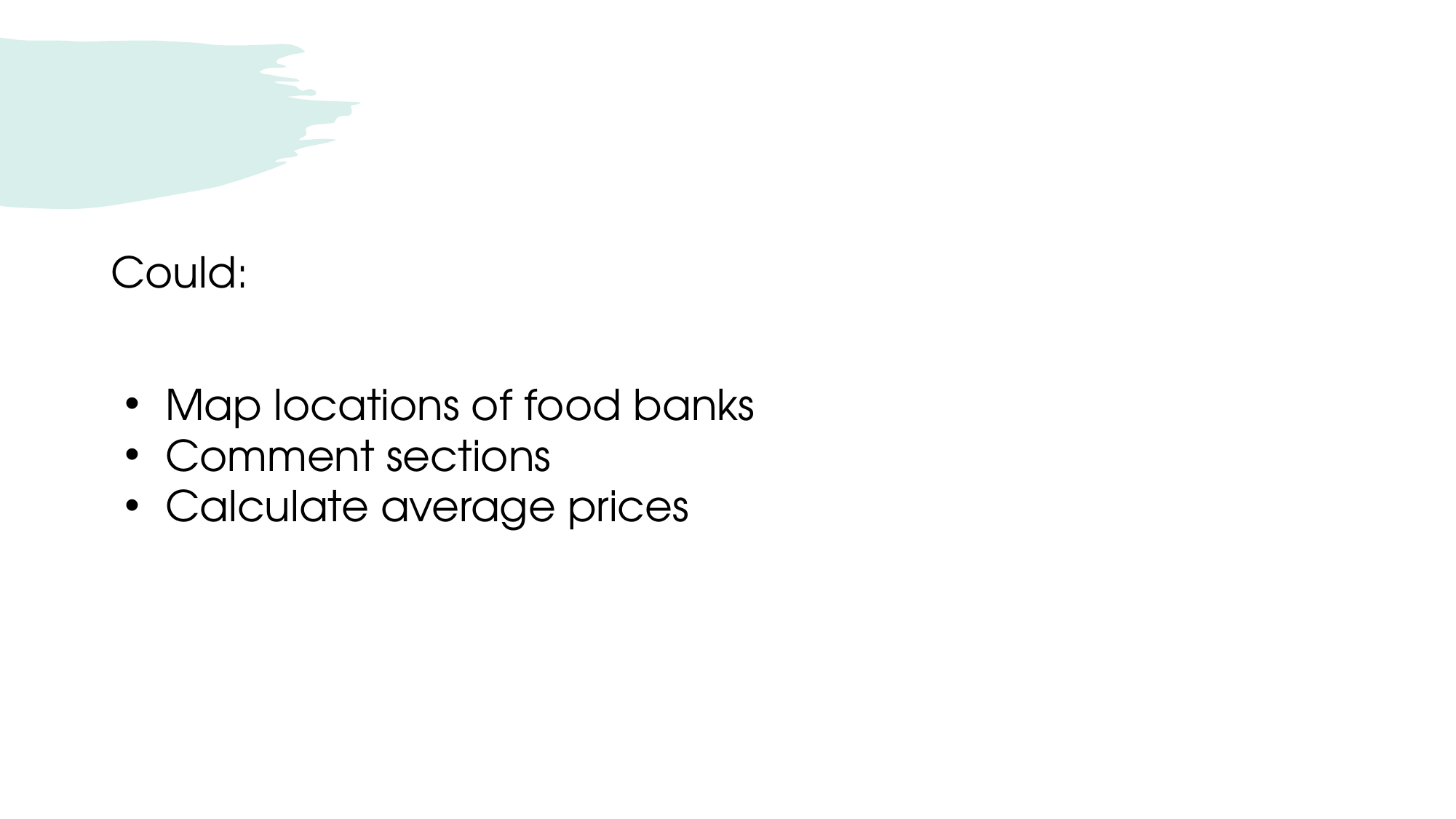

#
Could:

Map locations of food banks
Comment sections
Calculate average prices